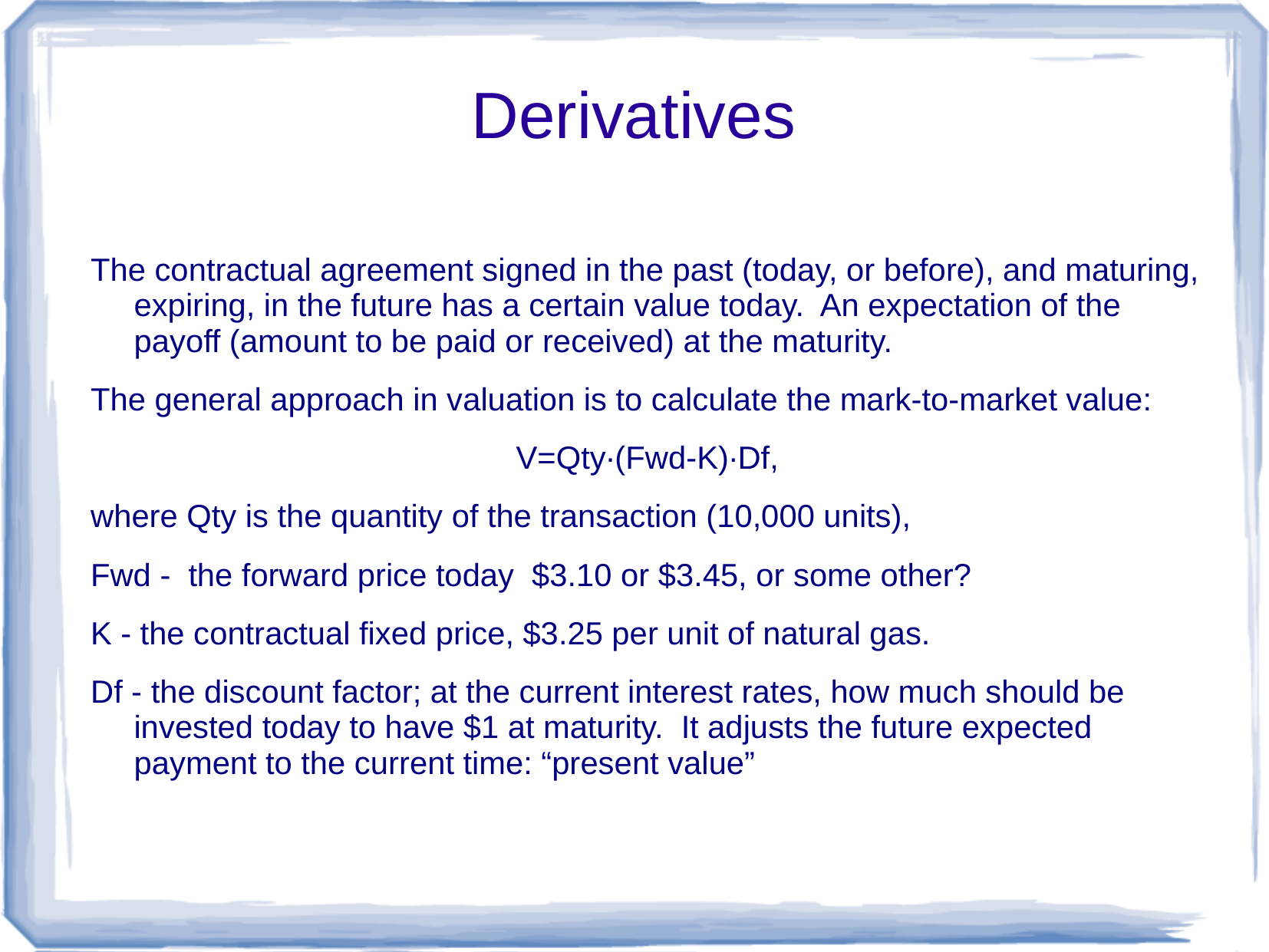

# Derivatives
The contractual agreement signed in the past (today, or before), and maturing, expiring, in the future has a certain value today.  An expectation of the payoff (amount to be paid or received) at the maturity.
The general approach in valuation is to calculate the mark-to-market value:
V=Qty∙(Fwd-K)∙Df,
where Qty is the quantity of the transaction (10,000 units),
Fwd -  the forward price today  $3.10 or $3.45, or some other?
K - the contractual fixed price, $3.25 per unit of natural gas.
Df - the discount factor; at the current interest rates, how much should be invested today to have $1 at maturity.  It adjusts the future expected payment to the current time: “present value”